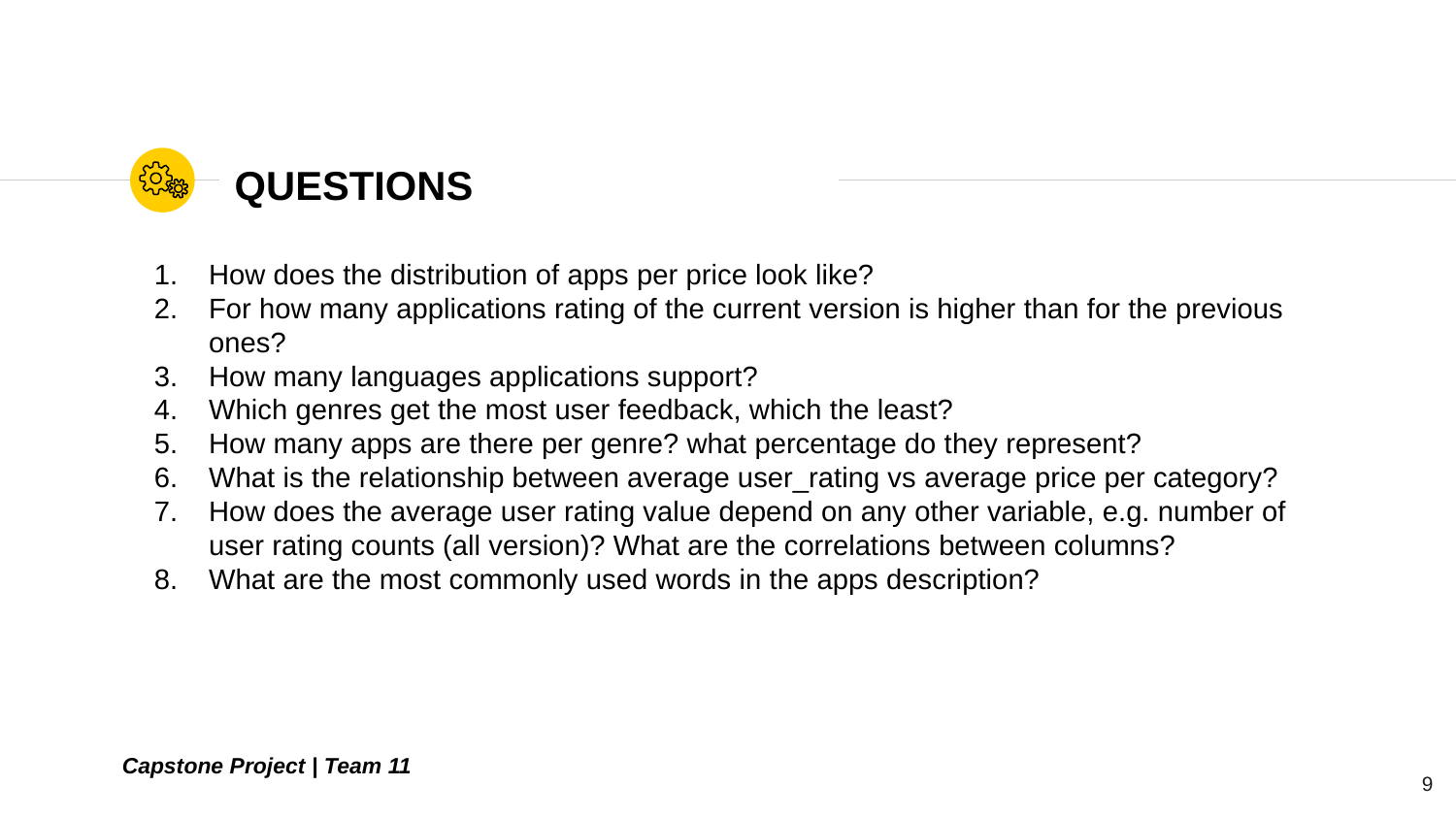

# QUESTIONS

How does the distribution of apps per price look like?
For how many applications rating of the current version is higher than for the previous ones?
How many languages applications support?
Which genres get the most user feedback, which the least?
How many apps are there per genre? what percentage do they represent?
What is the relationship between average user_rating vs average price per category?
How does the average user rating value depend on any other variable, e.g. number of user rating counts (all version)? What are the correlations between columns?
What are the most commonly used words in the apps description?

Capstone Project | Team 11

9